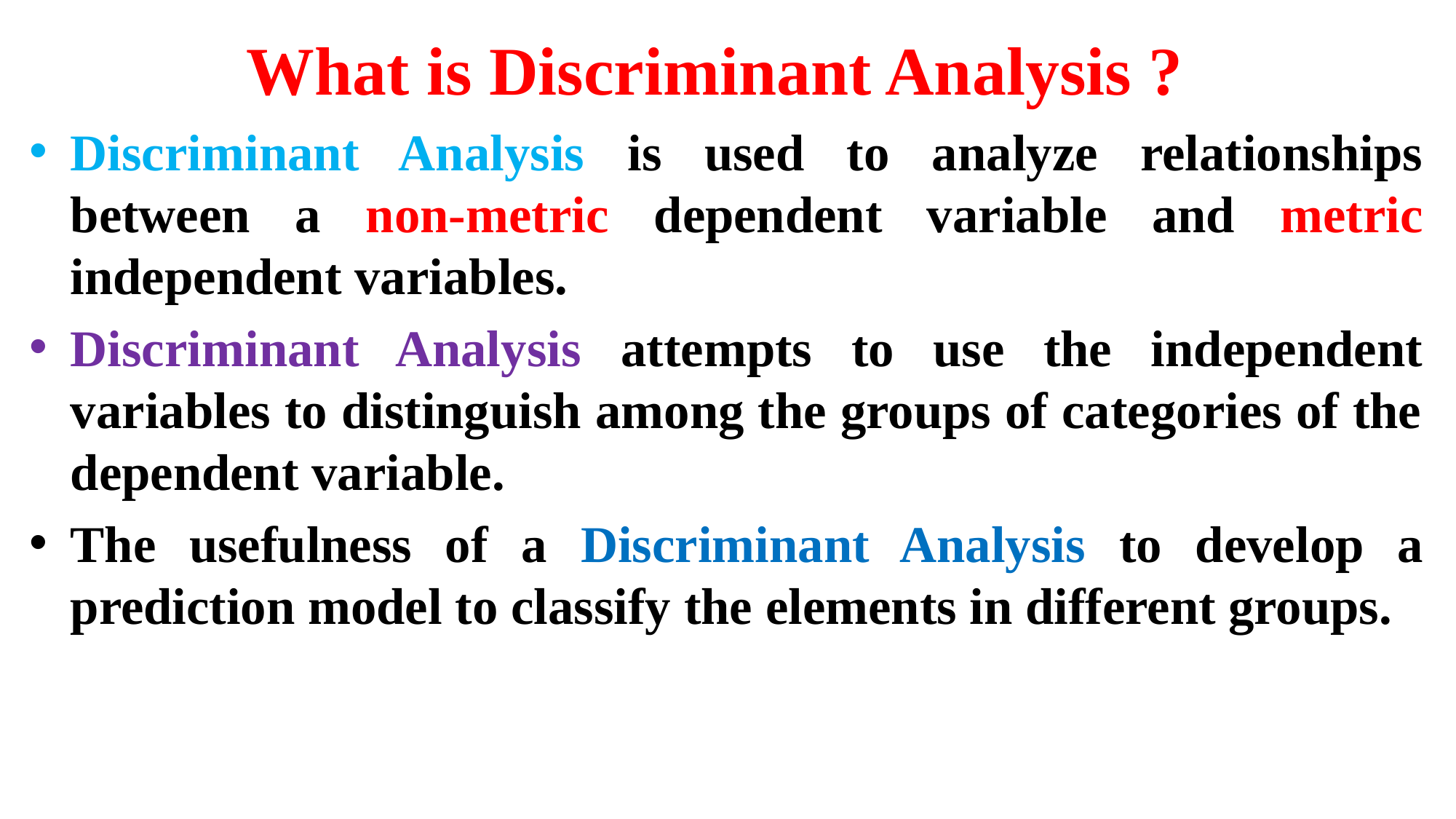

# What is Discriminant Analysis ?
Discriminant Analysis is used to analyze relationships between a non-metric dependent variable and metric independent variables.
Discriminant Analysis attempts to use the independent variables to distinguish among the groups of categories of the dependent variable.
The usefulness of a Discriminant Analysis to develop a prediction model to classify the elements in different groups.